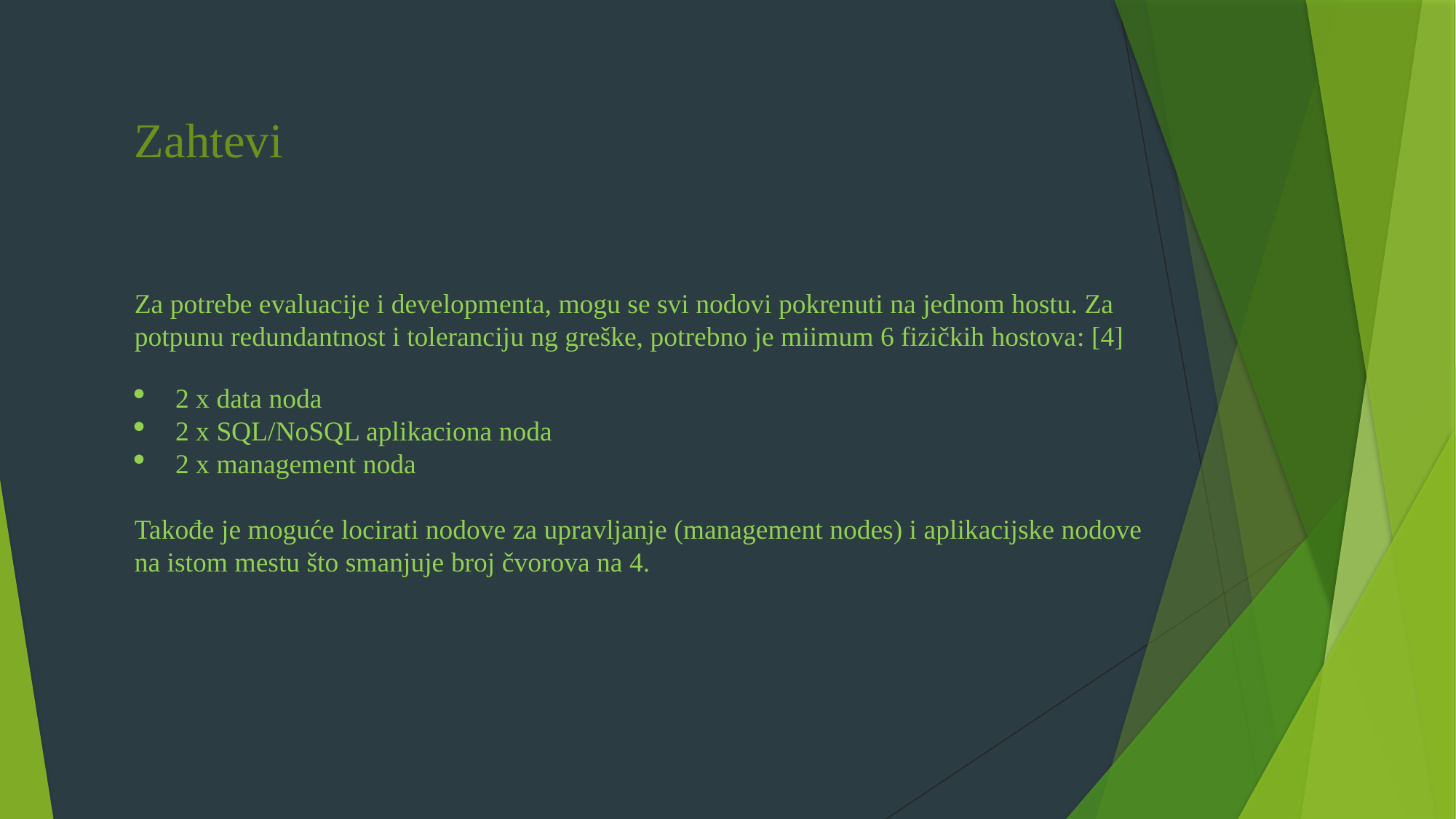

Zahtevi
Za potrebe evaluacije i developmenta, mogu se svi nodovi pokrenuti na jednom hostu. Za potpunu redundantnost i toleranciju ng greške, potrebno je miimum 6 fizičkih hostova: [4]

2 x data noda
2 x SQL/NoSQL aplikaciona noda
2 x management noda

Takođe je moguće locirati nodove za upravljanje (management nodes) i aplikacijske nodove na istom mestu što smanjuje broj čvorova na 4.